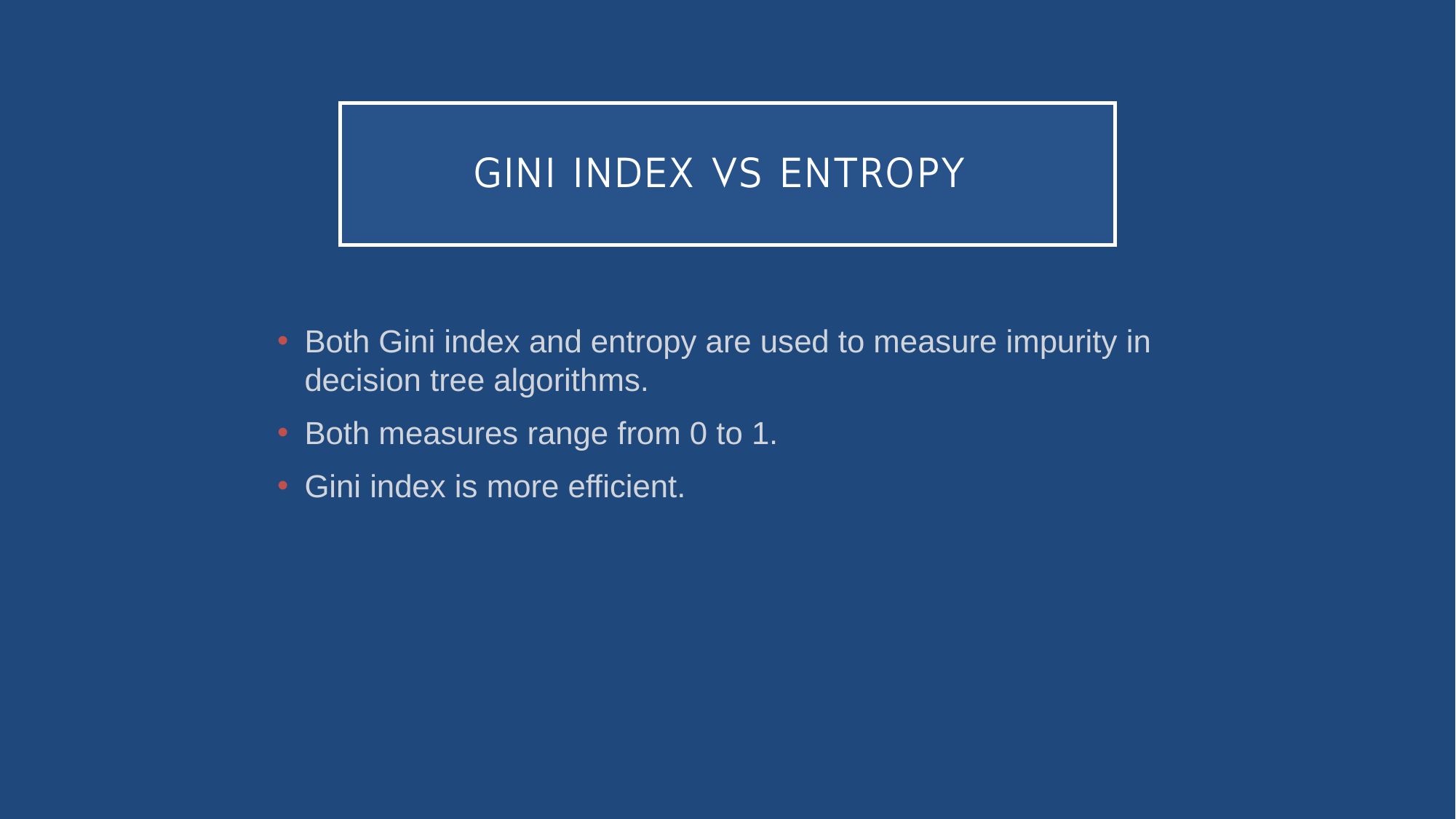

# GiNI INDEX VS ENTROPY
Both Gini index and entropy are used to measure impurity in decision tree algorithms.
Both measures range from 0 to 1.
Gini index is more efficient.